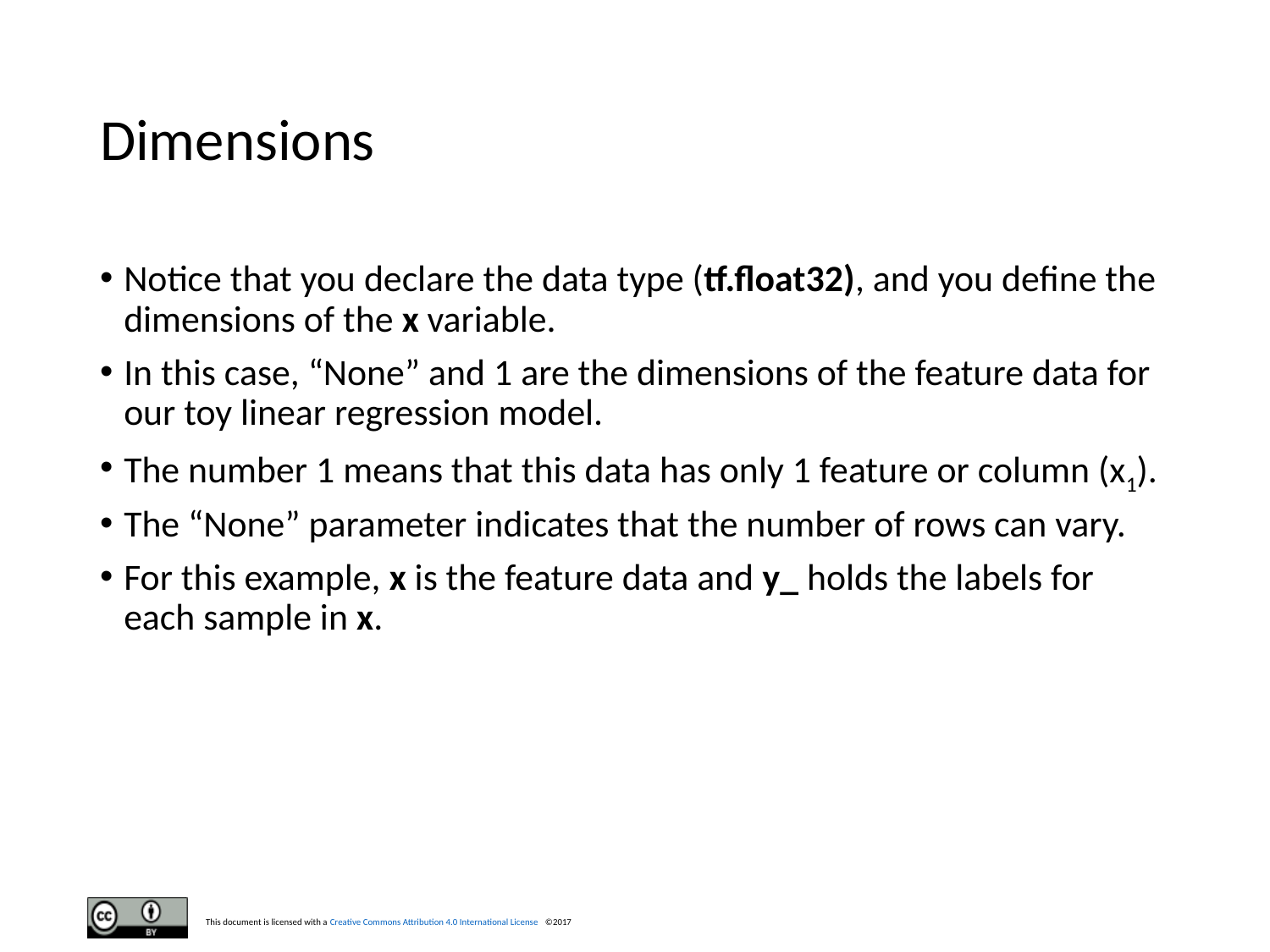

# Dimensions
Notice that you declare the data type (tf.float32), and you define the dimensions of the x variable.
In this case, “None” and 1 are the dimensions of the feature data for our toy linear regression model.
The number 1 means that this data has only 1 feature or column (x1).
The “None” parameter indicates that the number of rows can vary.
For this example, x is the feature data and y_ holds the labels for each sample in x.